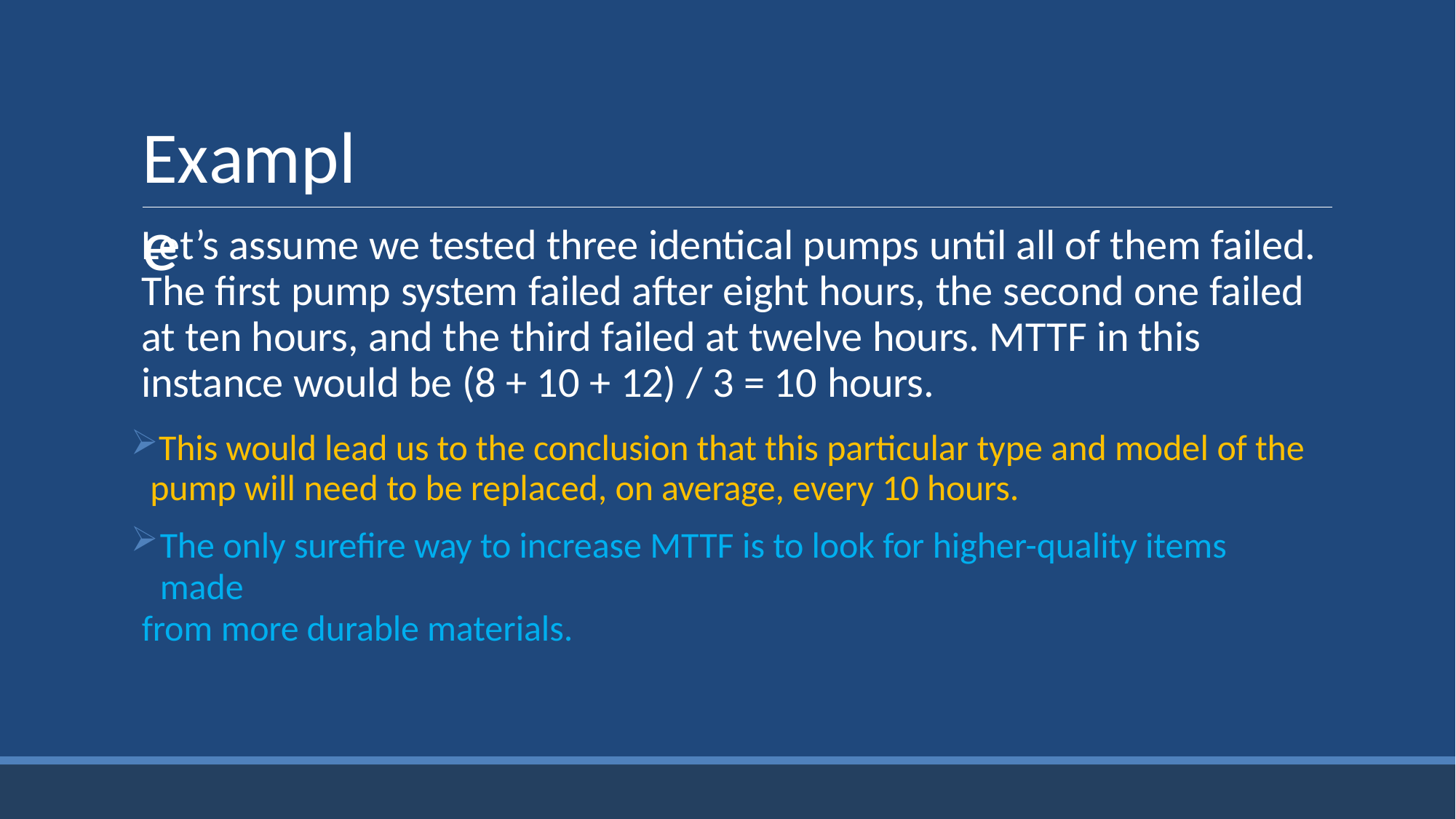

# Example
Let’s assume we tested three identical pumps until all of them failed.  The first pump system failed after eight hours, the second one failed  at ten hours, and the third failed at twelve hours. MTTF in this  instance would be (8 + 10 + 12) / 3 = 10 hours.
This would lead us to the conclusion that this particular type and model of the  pump will need to be replaced, on average, every 10 hours.
The only surefire way to increase MTTF is to look for higher-quality items made
from more durable materials.